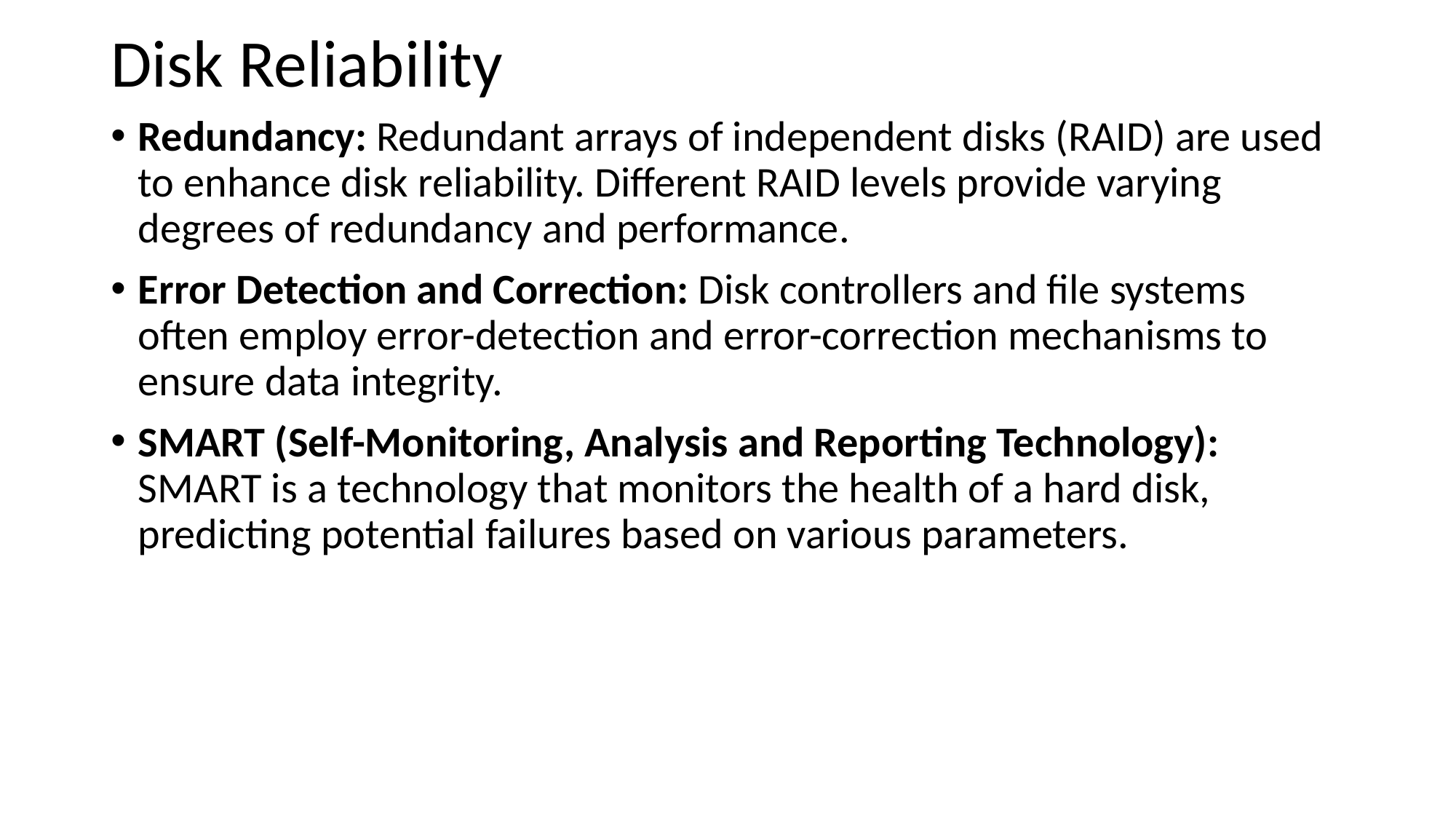

# Disk Reliability
Redundancy: Redundant arrays of independent disks (RAID) are used to enhance disk reliability. Different RAID levels provide varying degrees of redundancy and performance.
Error Detection and Correction: Disk controllers and file systems often employ error-detection and error-correction mechanisms to ensure data integrity.
SMART (Self-Monitoring, Analysis and Reporting Technology): SMART is a technology that monitors the health of a hard disk, predicting potential failures based on various parameters.